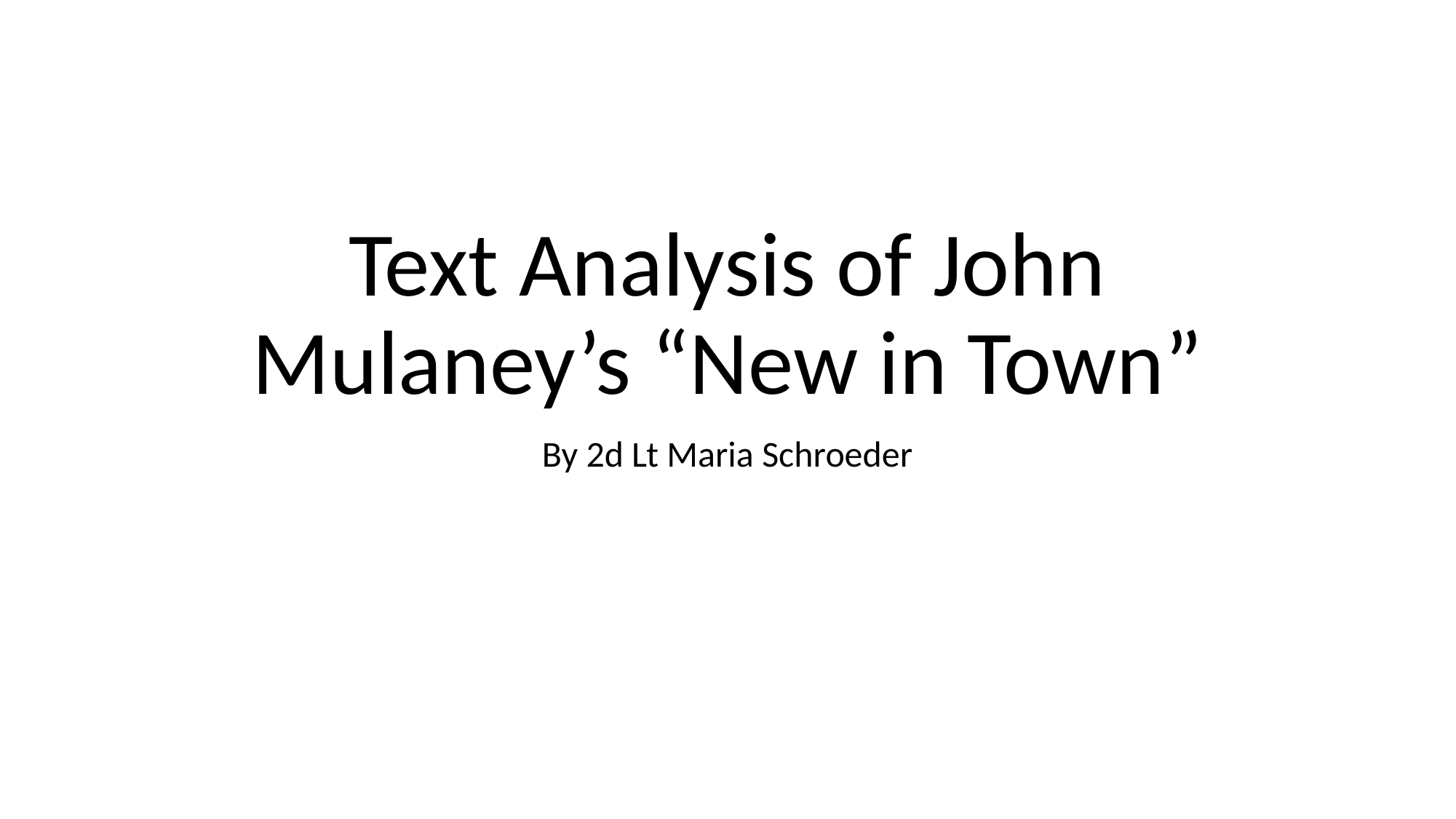

# Text Analysis of John Mulaney’s “New in Town”
By 2d Lt Maria Schroeder